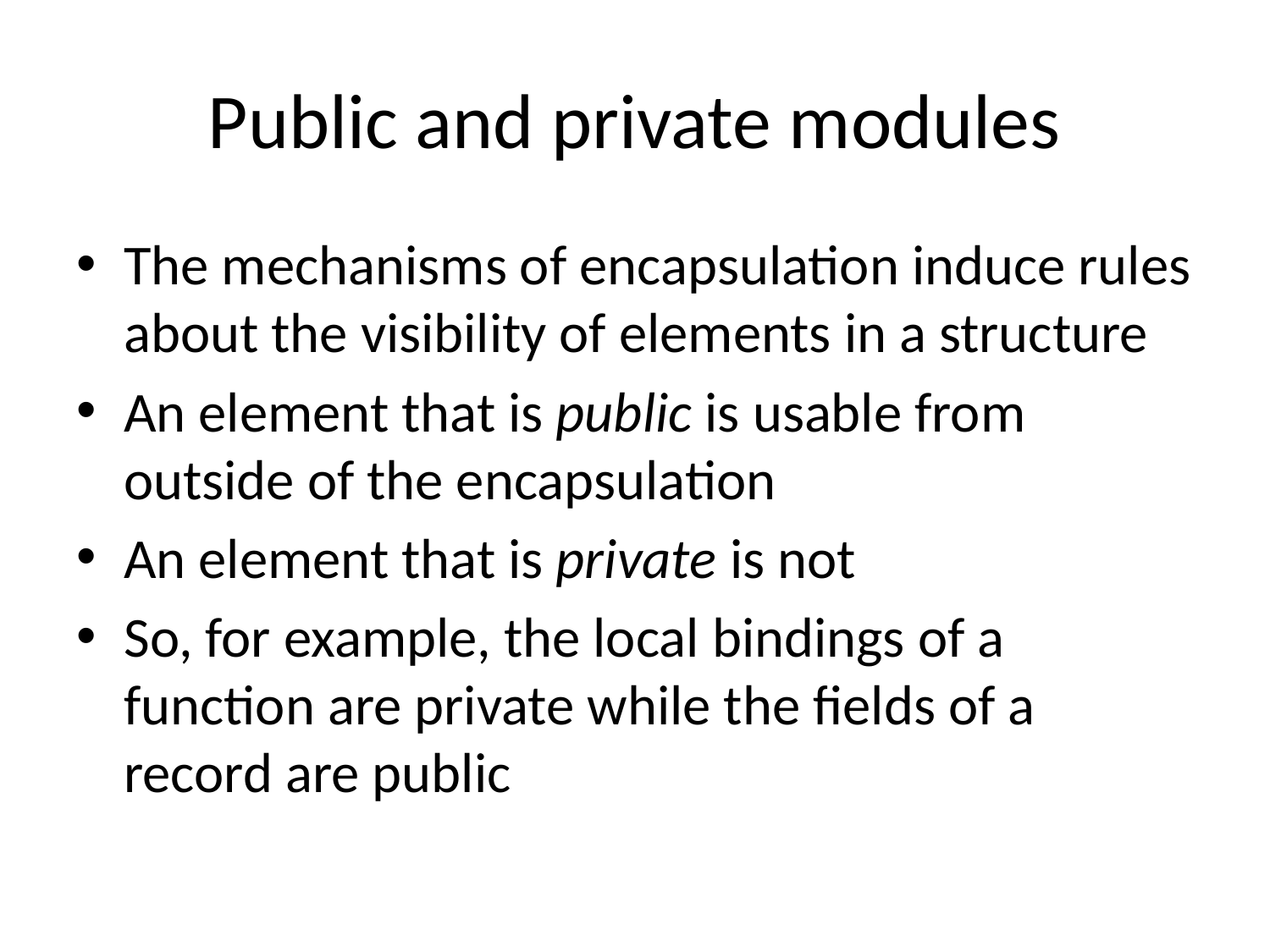

# Public and private modules
The mechanisms of encapsulation induce rules about the visibility of elements in a structure
An element that is public is usable from outside of the encapsulation
An element that is private is not
So, for example, the local bindings of a function are private while the fields of a record are public